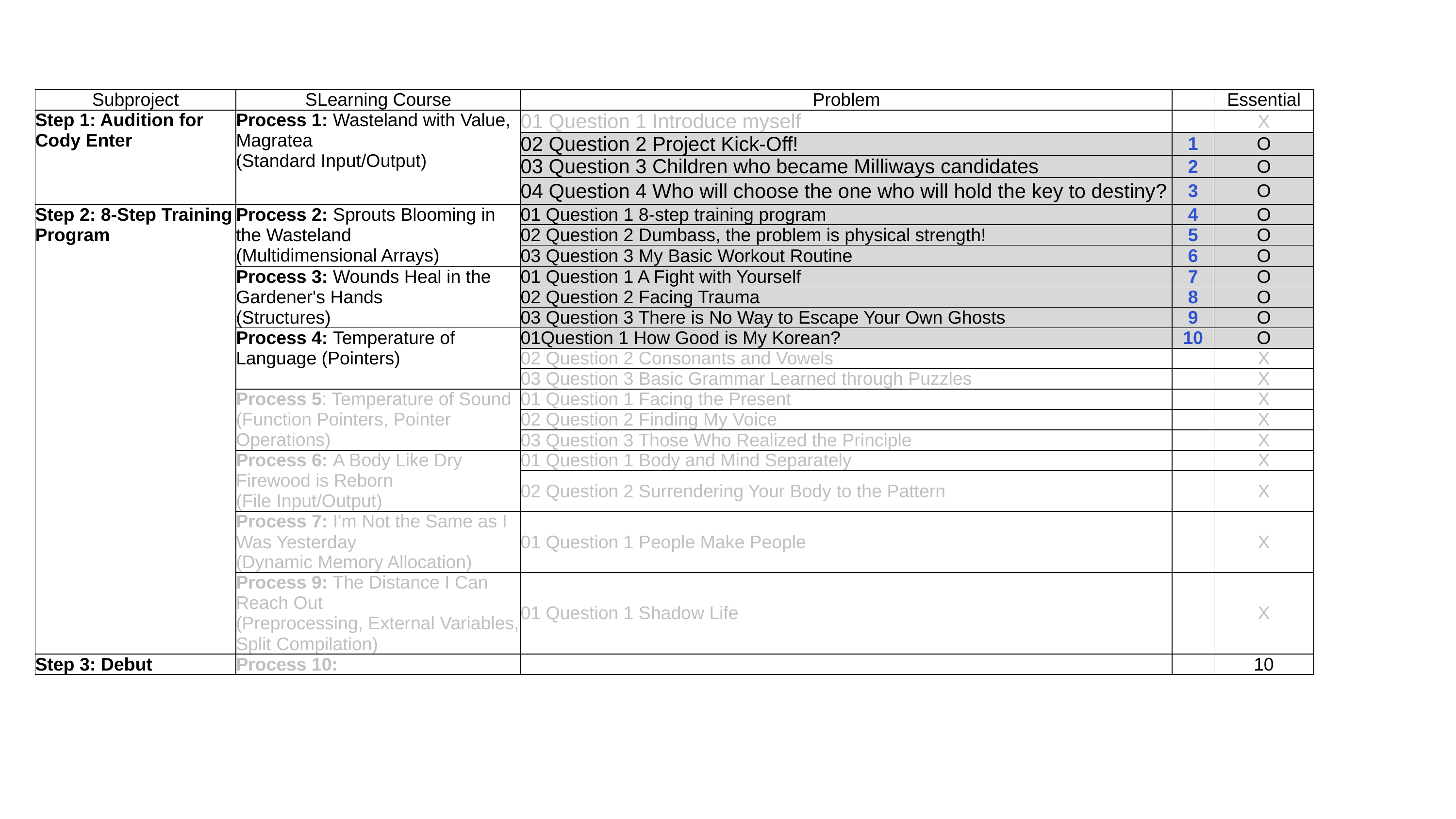

| Subproject | SLearning Course | Problem |  | Essential |
| --- | --- | --- | --- | --- |
| Step 1: Audition for Cody Enter | Process 1: Wasteland with Value, Magratea (Standard Input/Output) | 01 Question 1 Introduce myself |  | X |
|  |  | 02 Question 2 Project Kick-Off! | 1 | O |
|  |  | 03 Question 3 Children who became Milliways candidates | 2 | O |
|  |  | 04 Question 4 Who will choose the one who will hold the key to destiny? | 3 | O |
| Step 2: 8-Step Training Program | Process 2: Sprouts Blooming in the Wasteland (Multidimensional Arrays) | 01 Question 1 8-step training program | 4 | O |
|  |  | 02 Question 2 Dumbass, the problem is physical strength! | 5 | O |
|  |  | 03 Question 3 My Basic Workout Routine | 6 | O |
|  | Process 3: Wounds Heal in the Gardener's Hands (Structures) | 01 Question 1 A Fight with Yourself | 7 | O |
|  |  | 02 Question 2 Facing Trauma | 8 | O |
|  |  | 03 Question 3 There is No Way to Escape Your Own Ghosts | 9 | O |
|  | Process 4: Temperature of Language (Pointers) | 01Question 1 How Good is My Korean? | 10 | O |
|  |  | 02 Question 2 Consonants and Vowels |  | X |
|  |  | 03 Question 3 Basic Grammar Learned through Puzzles |  | X |
|  | Process 5: Temperature of Sound (Function Pointers, Pointer Operations) | 01 Question 1 Facing the Present |  | X |
|  |  | 02 Question 2 Finding My Voice |  | X |
|  |  | 03 Question 3 Those Who Realized the Principle |  | X |
|  | Process 6: A Body Like Dry Firewood is Reborn (File Input/Output) | 01 Question 1 Body and Mind Separately |  | X |
|  |  | 02 Question 2 Surrendering Your Body to the Pattern |  | X |
|  | Process 7: I'm Not the Same as I Was Yesterday (Dynamic Memory Allocation) | 01 Question 1 People Make People |  | X |
|  | Process 9: The Distance I Can Reach Out (Preprocessing, External Variables, Split Compilation) | 01 Question 1 Shadow Life |  | X |
| Step 3: Debut | Process 10: |  |  | 10 |